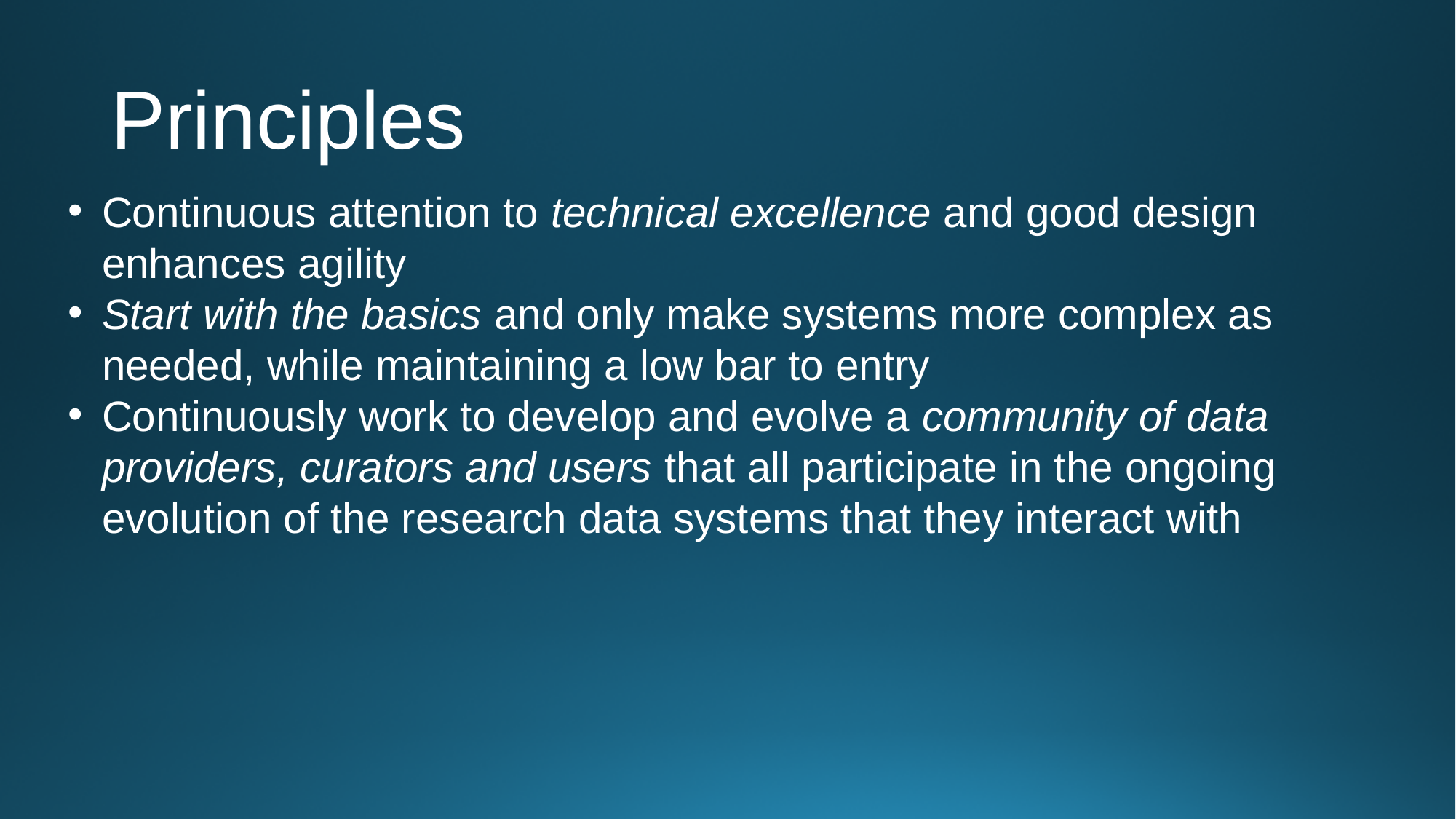

# Principles
Continuous attention to technical excellence and good design enhances agility
Start with the basics and only make systems more complex as needed, while maintaining a low bar to entry
Continuously work to develop and evolve a community of data providers, curators and users that all participate in the ongoing evolution of the research data systems that they interact with